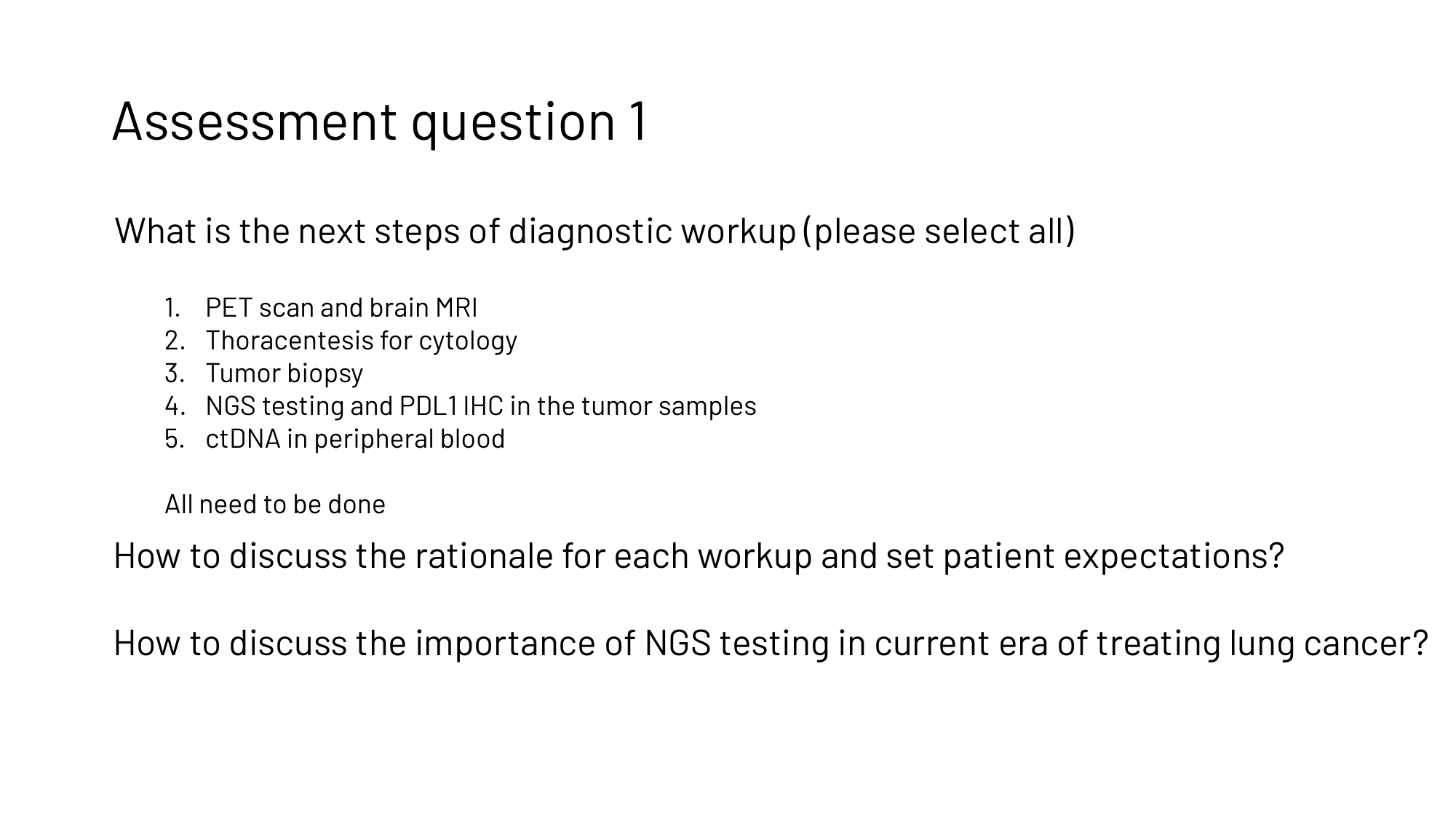

# Assessment question 1
What is the next steps of diagnostic workup (please select all)
PET scan and brain MRI
Thoracentesis for cytology
Tumor biopsy
NGS testing and PDL1 IHC in the tumor samples
ctDNA in peripheral blood

All need to be done
How to discuss the rationale for each workup and set patient expectations?

How to discuss the importance of NGS testing in current era of treating lung cancer?